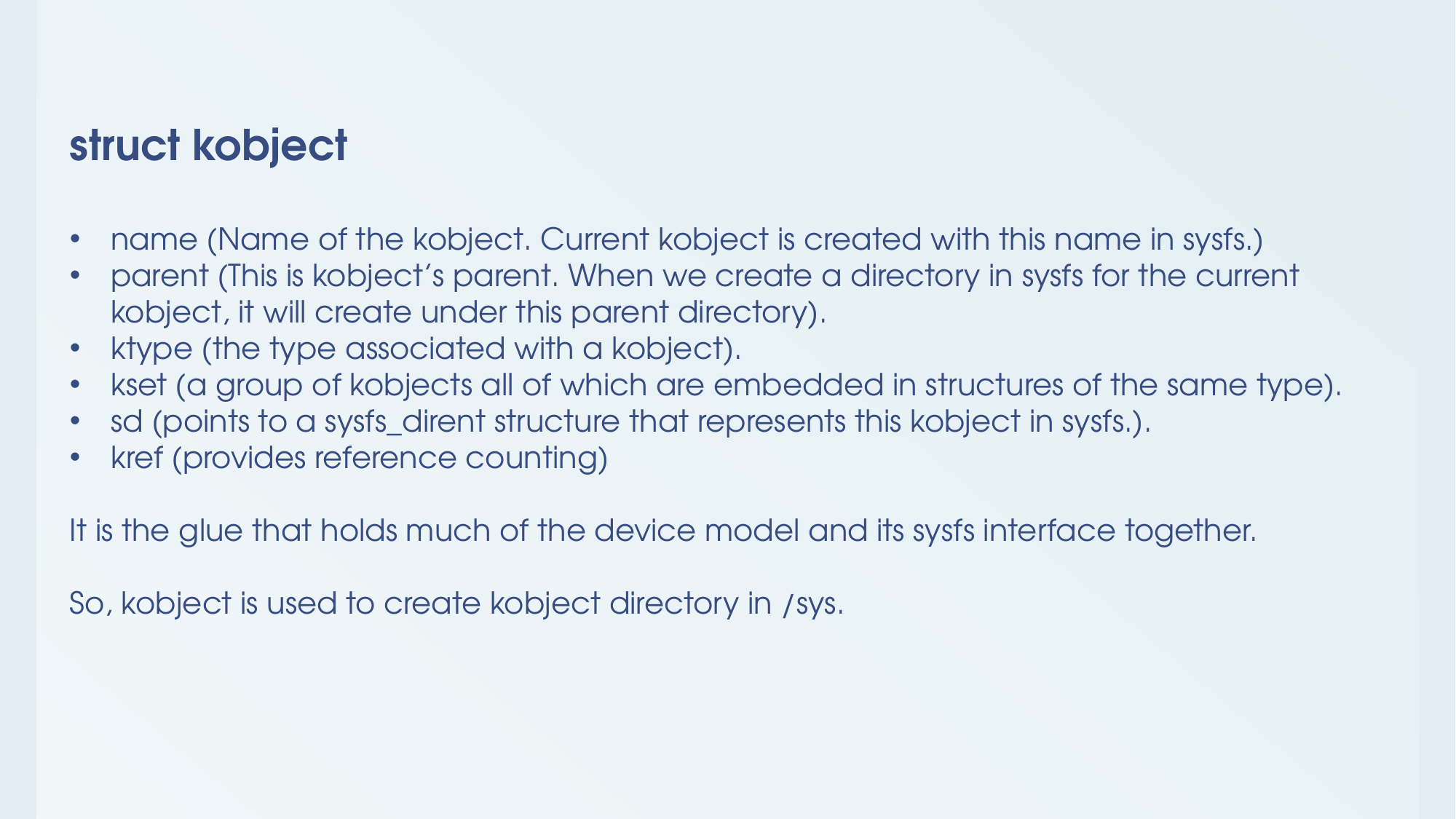

struct kobject

name (Name of the kobject. Current kobject is created with this name in sysfs.)
parent (This is kobject’s parent. When we create a directory in sysfs for the current kobject, it will create under this parent directory).
ktype (the type associated with a kobject).
kset (a group of kobjects all of which are embedded in structures of the same type).
sd (points to a sysfs_dirent structure that represents this kobject in sysfs.).
kref (provides reference counting)

It is the glue that holds much of the device model and its sysfs interface together.

So, kobject is used to create kobject directory in /sys.